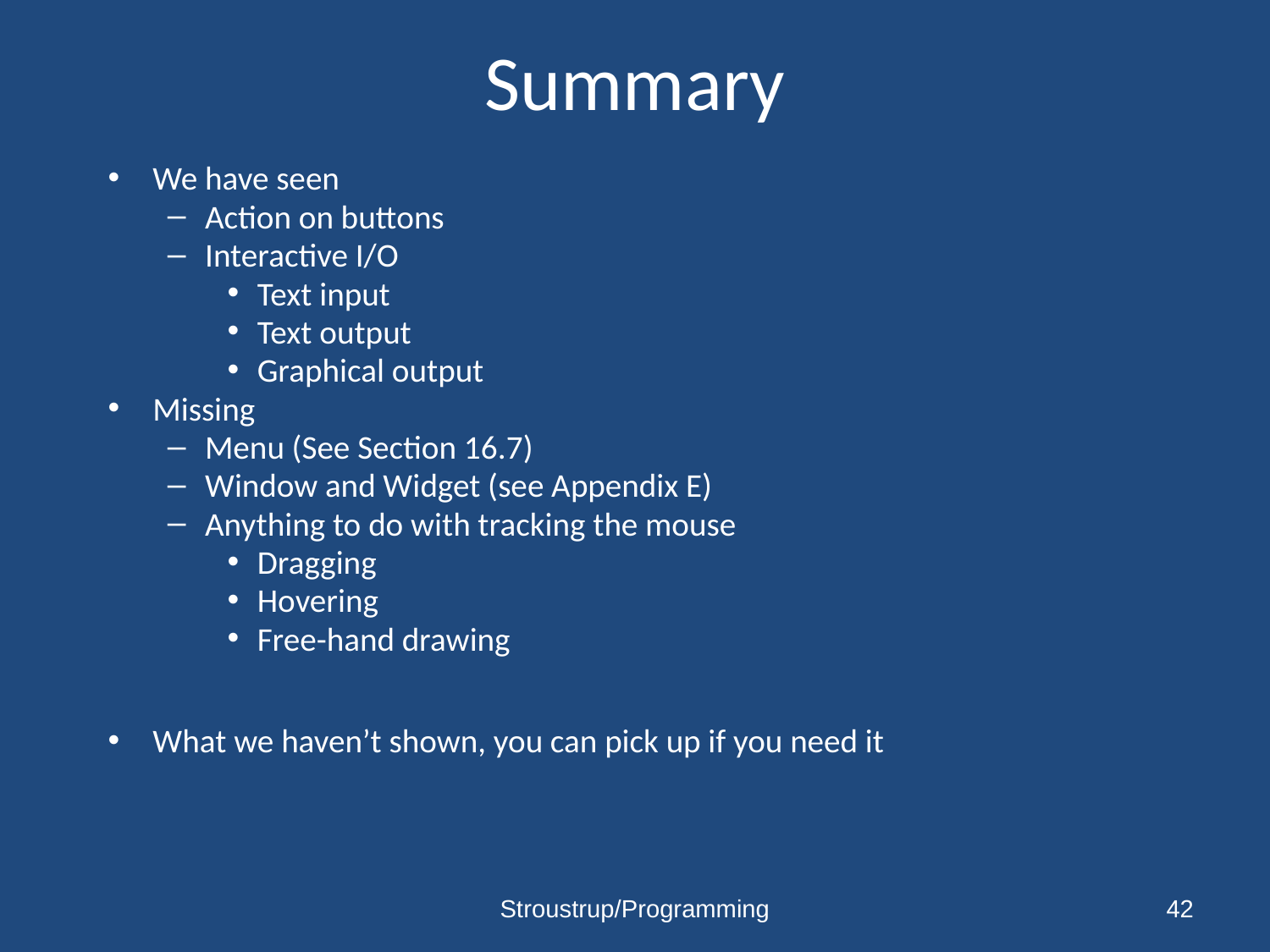

# Summary
We have seen
Action on buttons
Interactive I/O
Text input
Text output
Graphical output
Missing
Menu (See Section 16.7)
Window and Widget (see Appendix E)
Anything to do with tracking the mouse
Dragging
Hovering
Free-hand drawing

What we haven’t shown, you can pick up if you need it

Stroustrup/Programming
42